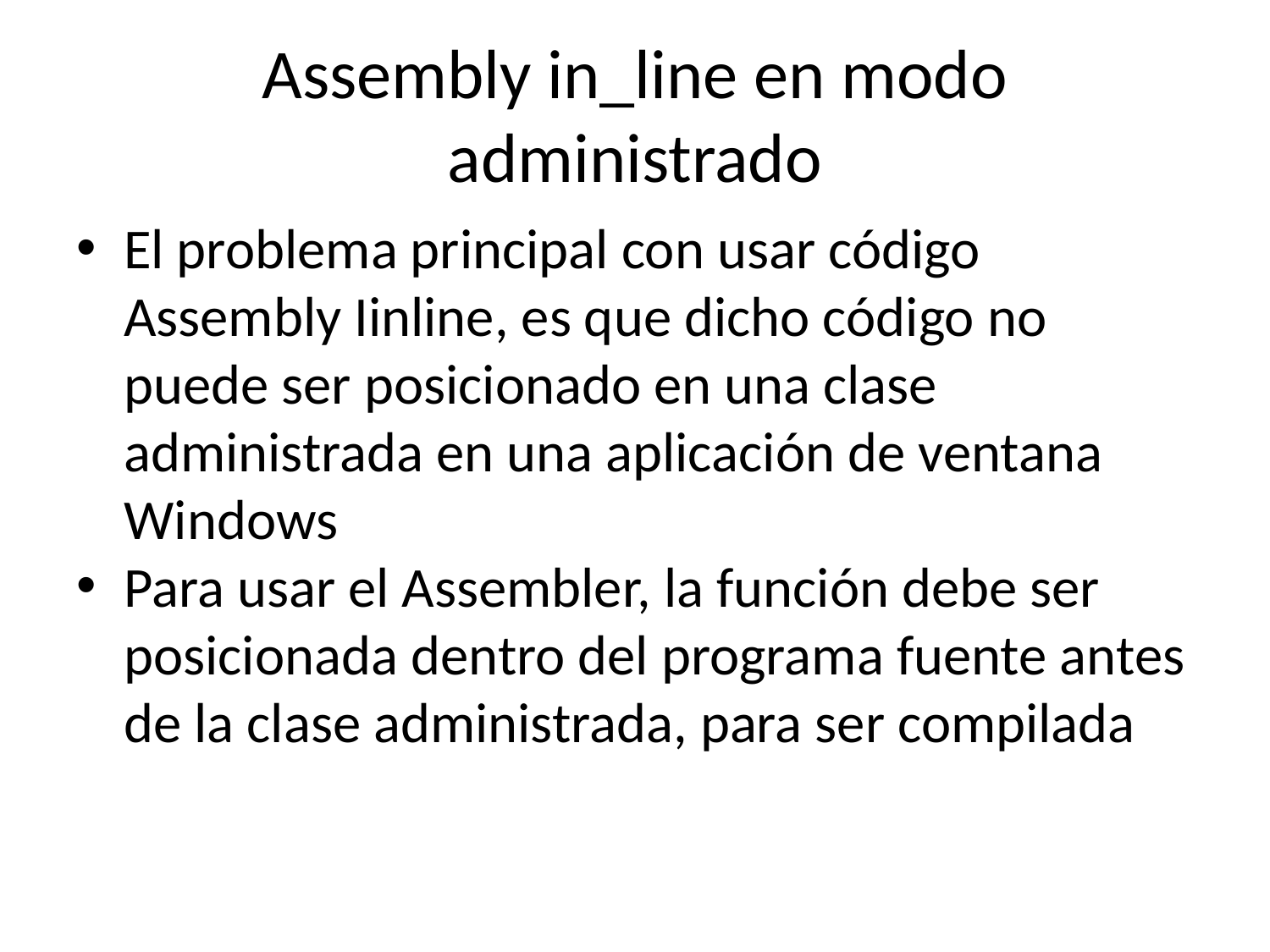

# Assembly in_line en modo administrado
El problema principal con usar código Assembly Iinline, es que dicho código no puede ser posicionado en una clase administrada en una aplicación de ventana Windows
Para usar el Assembler, la función debe ser posicionada dentro del programa fuente antes de la clase administrada, para ser compilada